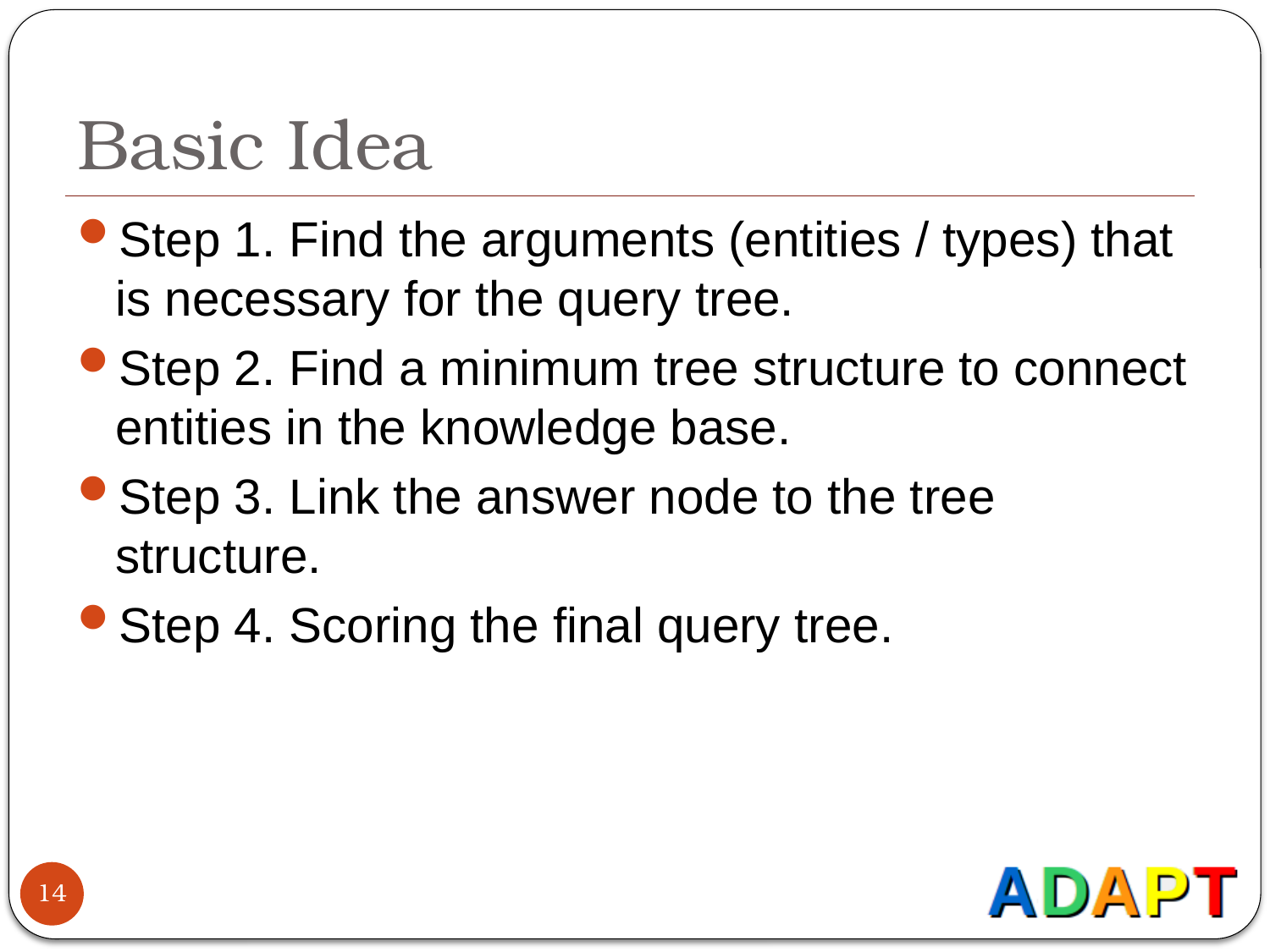

# Basic Idea
Step 1. Find the arguments (entities / types) that is necessary for the query tree.
Step 2. Find a minimum tree structure to connect entities in the knowledge base.
Step 3. Link the answer node to the tree structure.
Step 4. Scoring the final query tree.
14